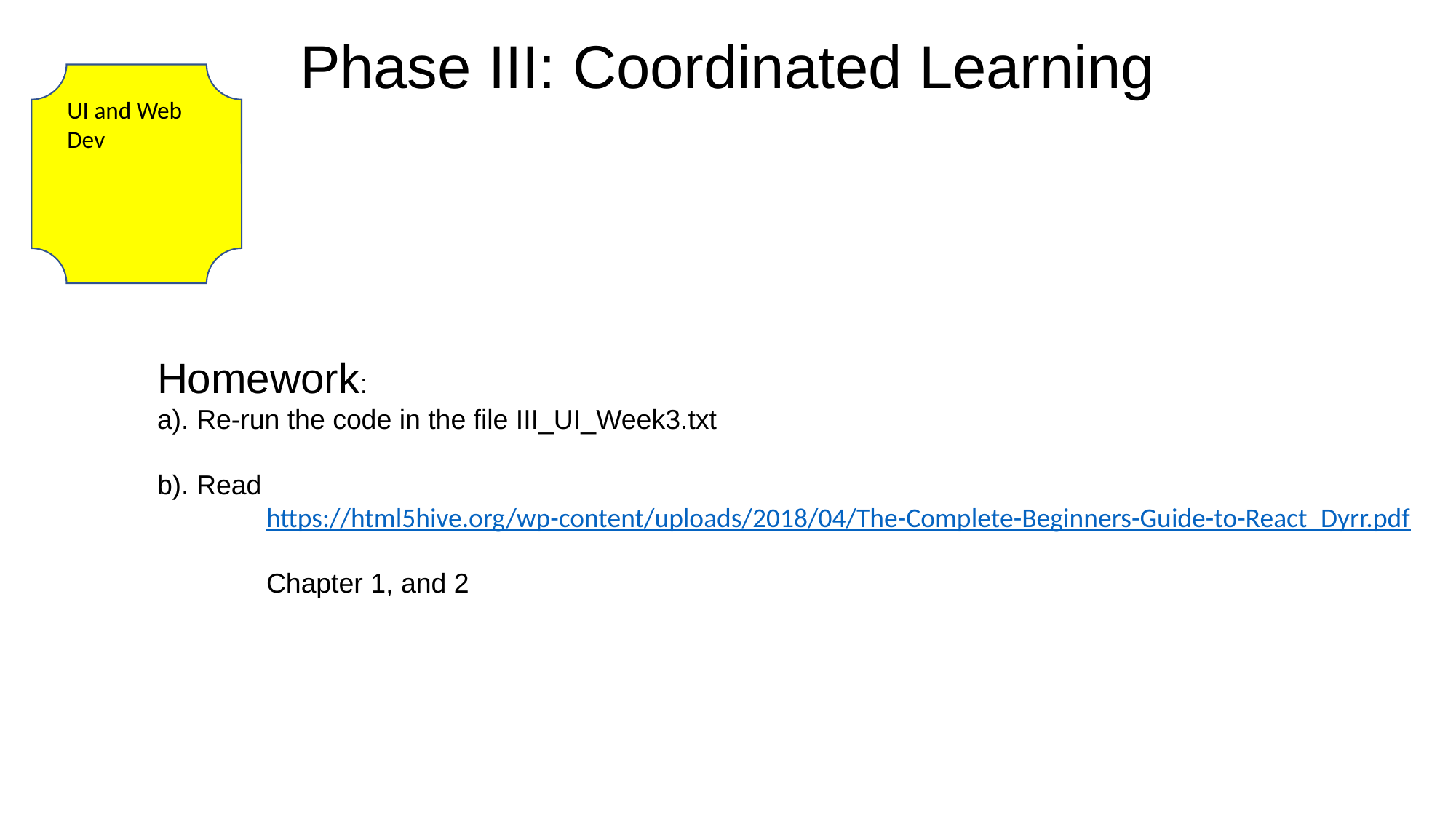

Phase III: Coordinated Learning
UI and Web Dev

Homework:
a). Re-run the code in the file III_UI_Week3.txt

b). Read
	https://html5hive.org/wp-content/uploads/2018/04/The-Complete-Beginners-Guide-to-React_Dyrr.pdf

	Chapter 1, and 2